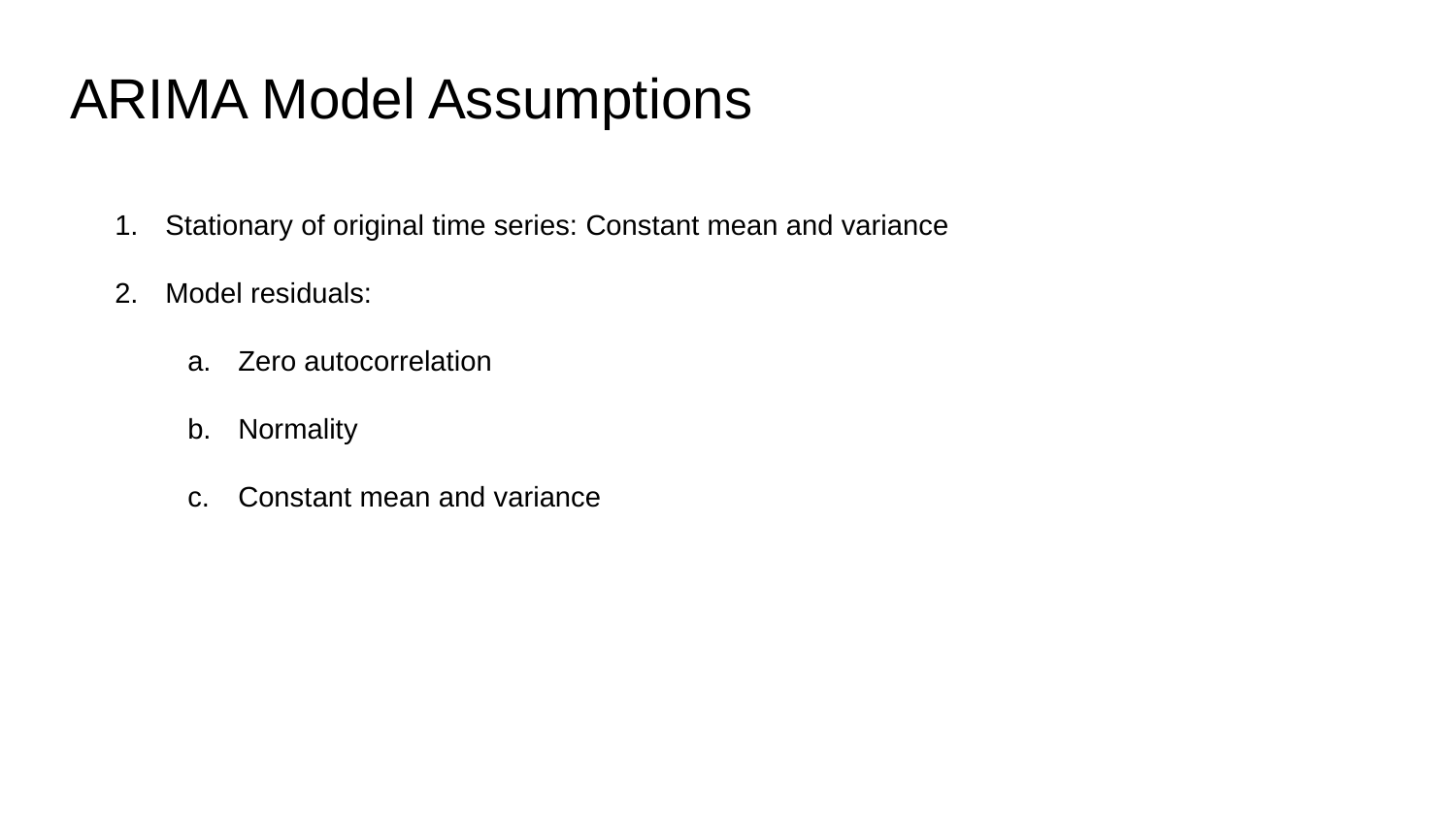

ARIMA Model Assumptions
Stationary of original time series: Constant mean and variance
Model residuals:
Zero autocorrelation
Normality
Constant mean and variance